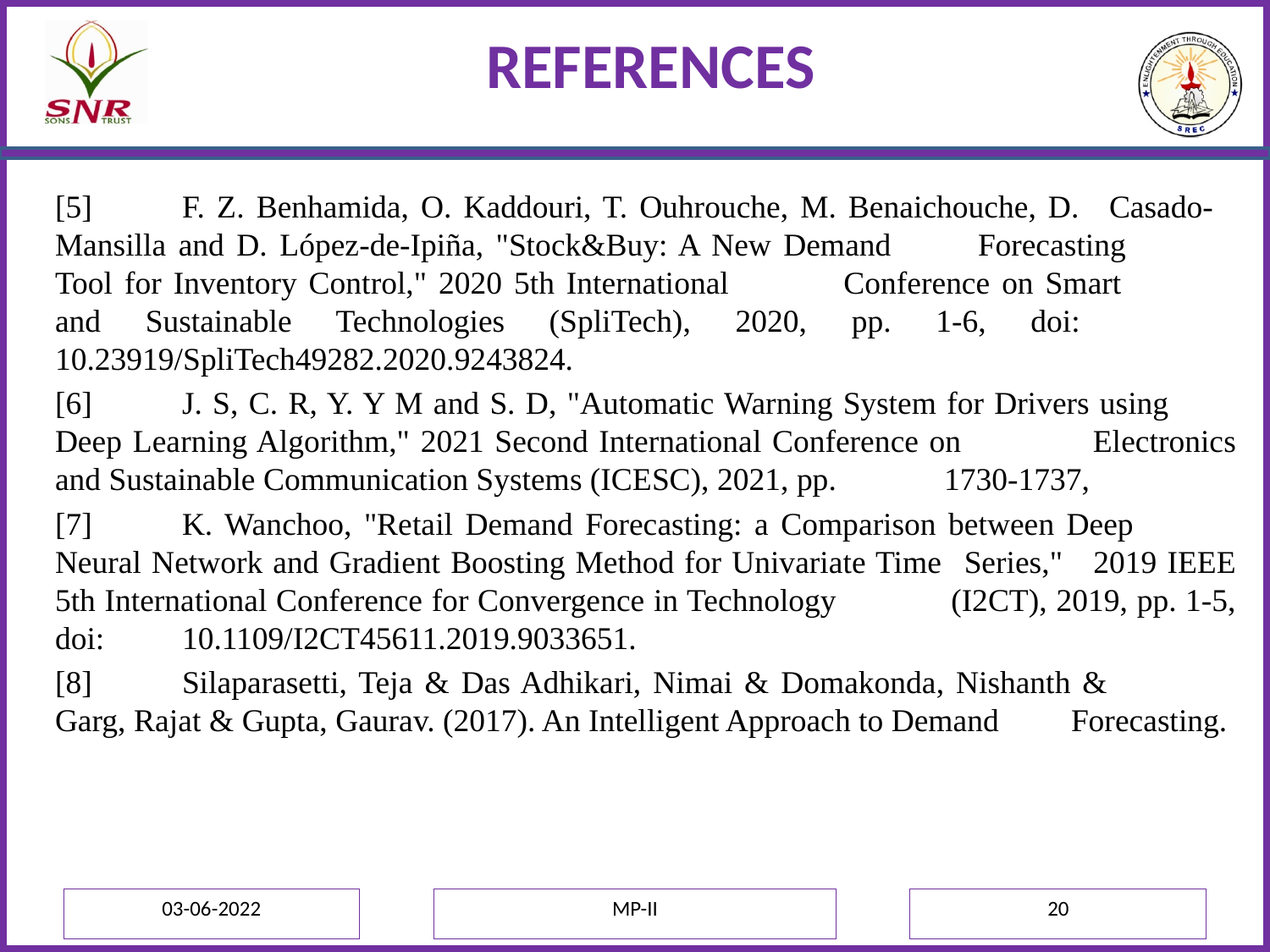

# REFERENCES
[5]	F. Z. Benhamida, O. Kaddouri, T. Ouhrouche, M. Benaichouche, D. 	Casado-	Mansilla and D. López-de-Ipiña, "Stock&Buy: A New Demand 	Forecasting 	Tool for Inventory Control," 2020 5th International 	Conference on Smart 	and Sustainable Technologies (SpliTech), 2020, pp. 1-6, doi: 	10.23919/SpliTech49282.2020.9243824.
[6]	J. S, C. R, Y. Y M and S. D, "Automatic Warning System for Drivers using 	Deep Learning Algorithm," 2021 Second International Conference on 	Electronics and Sustainable Communication Systems (ICESC), 2021, pp. 	1730-1737,
[7]	K. Wanchoo, "Retail Demand Forecasting: a Comparison between Deep 	Neural Network and Gradient Boosting Method for Univariate Time 	Series," 	2019 IEEE 5th International Conference for Convergence in Technology 	(I2CT), 2019, pp. 1-5, doi: 	10.1109/I2CT45611.2019.9033651.
[8]	Silaparasetti, Teja & Das Adhikari, Nimai & Domakonda, Nishanth & 	Garg, Rajat & Gupta, Gaurav. (2017). An Intelligent Approach to Demand 	Forecasting.
03-06-2022
MP-II
20